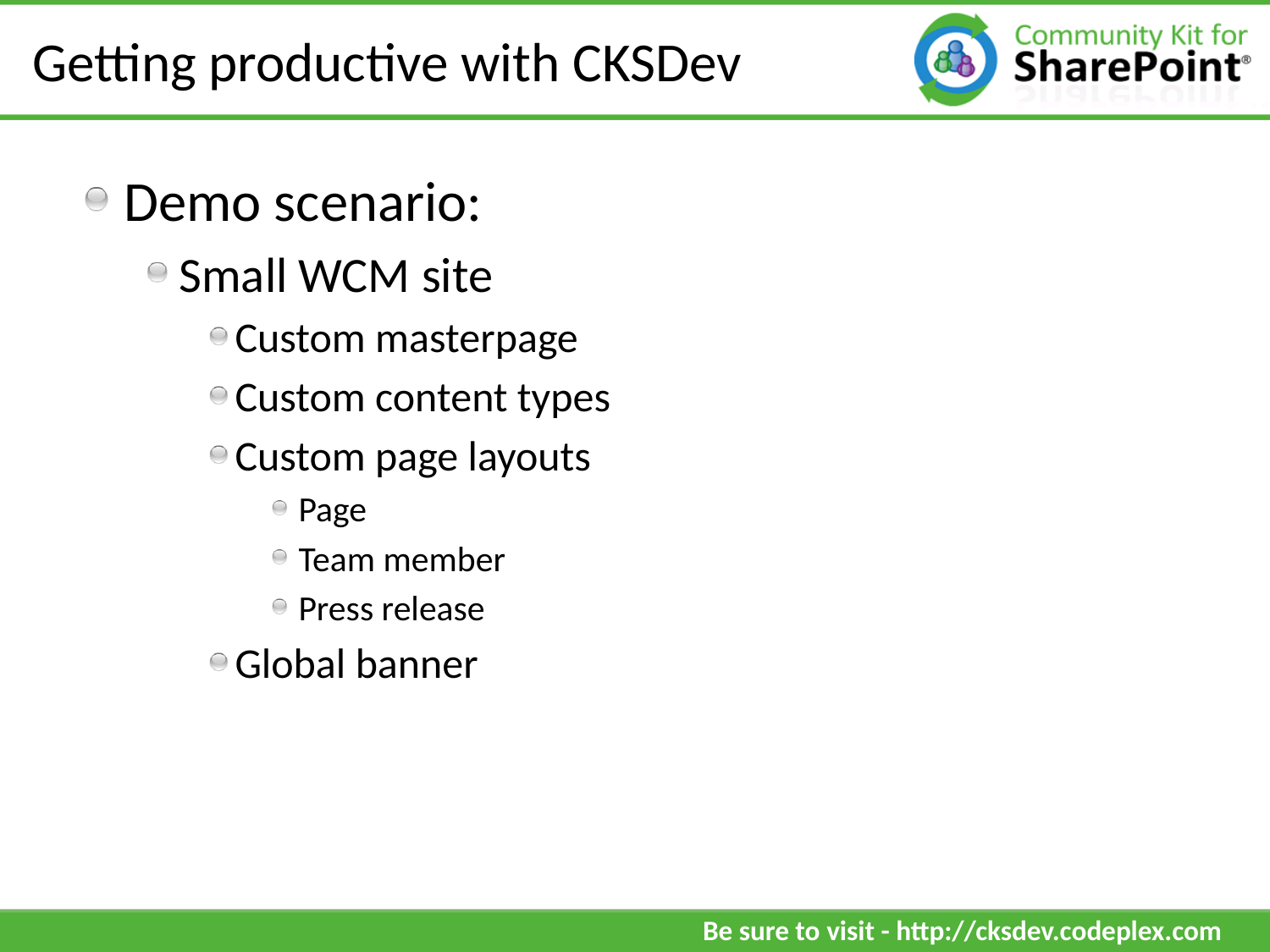

# Getting productive with CKSDev
Demo scenario:
Small WCM site
Custom masterpage
Custom content types
Custom page layouts
Page
Team member
Press release
Global banner
Be sure to visit - http://cksdev.codeplex.com